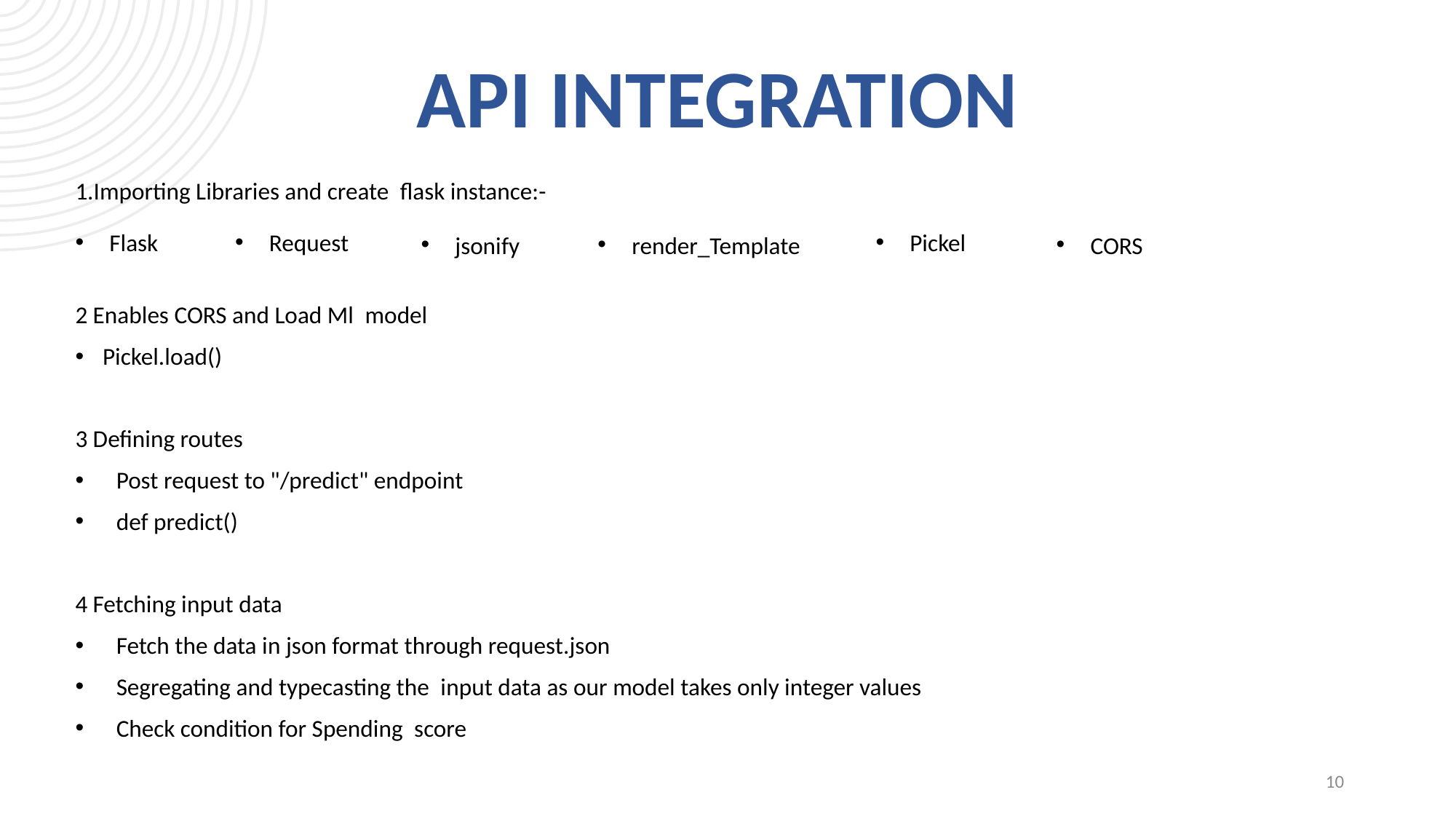

# API INTEGRATION
1.Importing Libraries and create  flask instance:-

2 Enables CORS and Load Ml  model
Pickel.load()

3 Defining routes
Post request to "/predict" endpoint
def predict()

4 Fetching input data
Fetch the data in json format through request.json
Segregating and typecasting the  input data as our model takes only integer values
Check condition for Spending  score

Pickel
CORS

jsonify
render_Template
Flask
Request
10